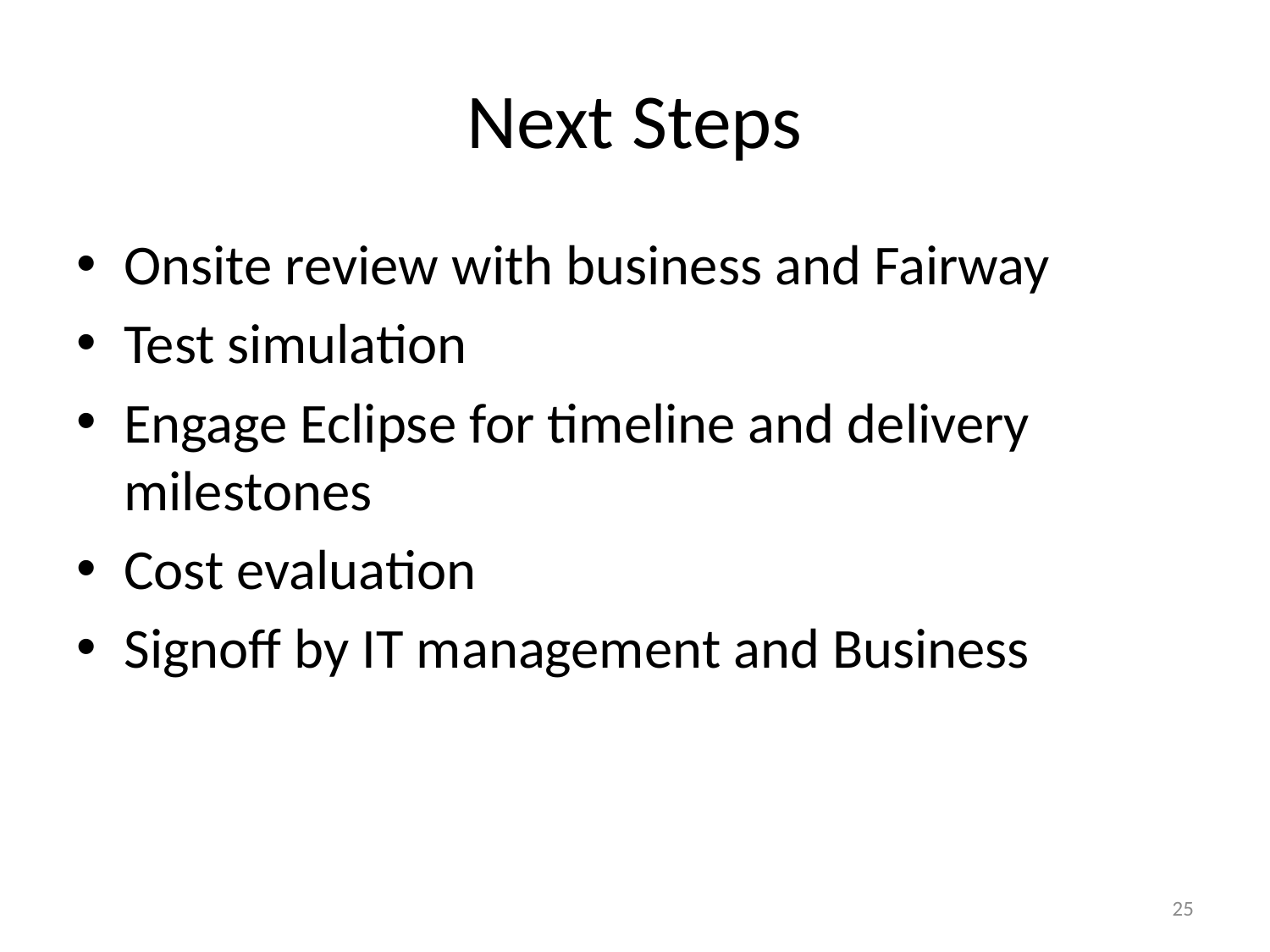

# Next Steps
Onsite review with business and Fairway
Test simulation
Engage Eclipse for timeline and delivery milestones
Cost evaluation
Signoff by IT management and Business
25